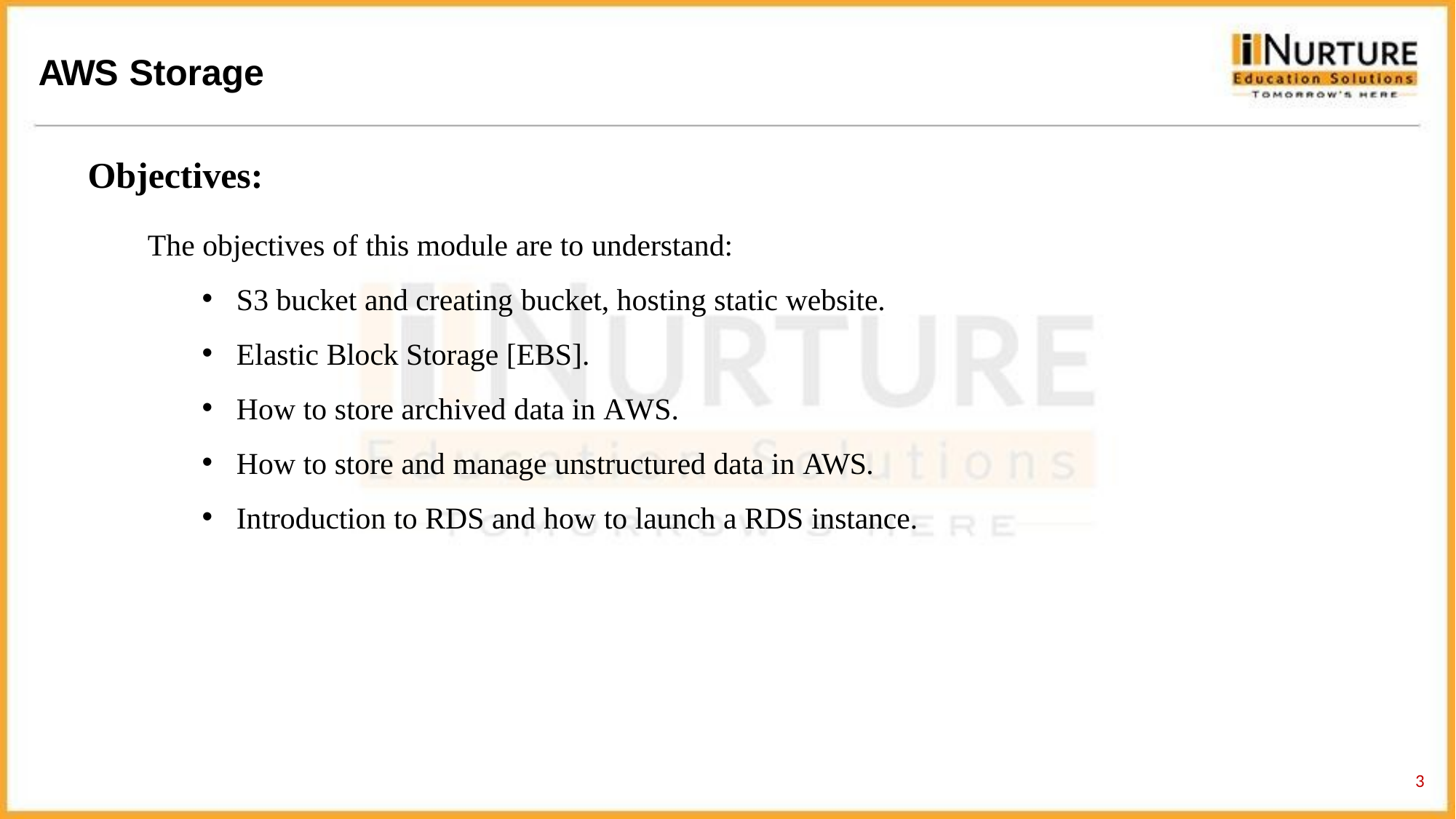

# AWS Storage
Objectives:
The objectives of this module are to understand:
S3 bucket and creating bucket, hosting static website.
Elastic Block Storage [EBS].
How to store archived data in AWS.
How to store and manage unstructured data in AWS.
Introduction to RDS and how to launch a RDS instance.
3